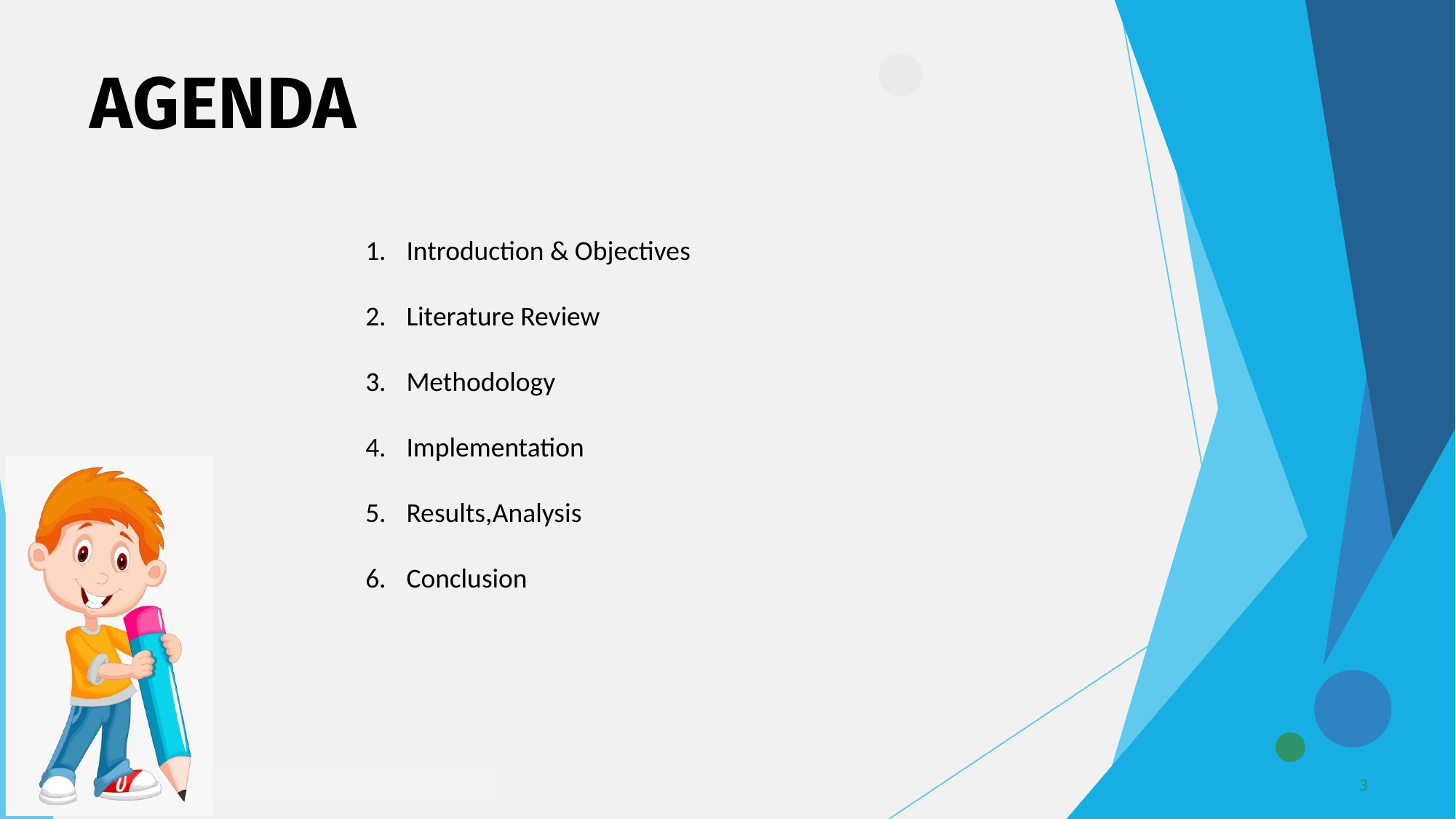

AGENDA
Introduction & Objectives

Literature Review

Methodology

Implementation

Results,Analysis

Conclusion

3/21/2024  Annual Review

3